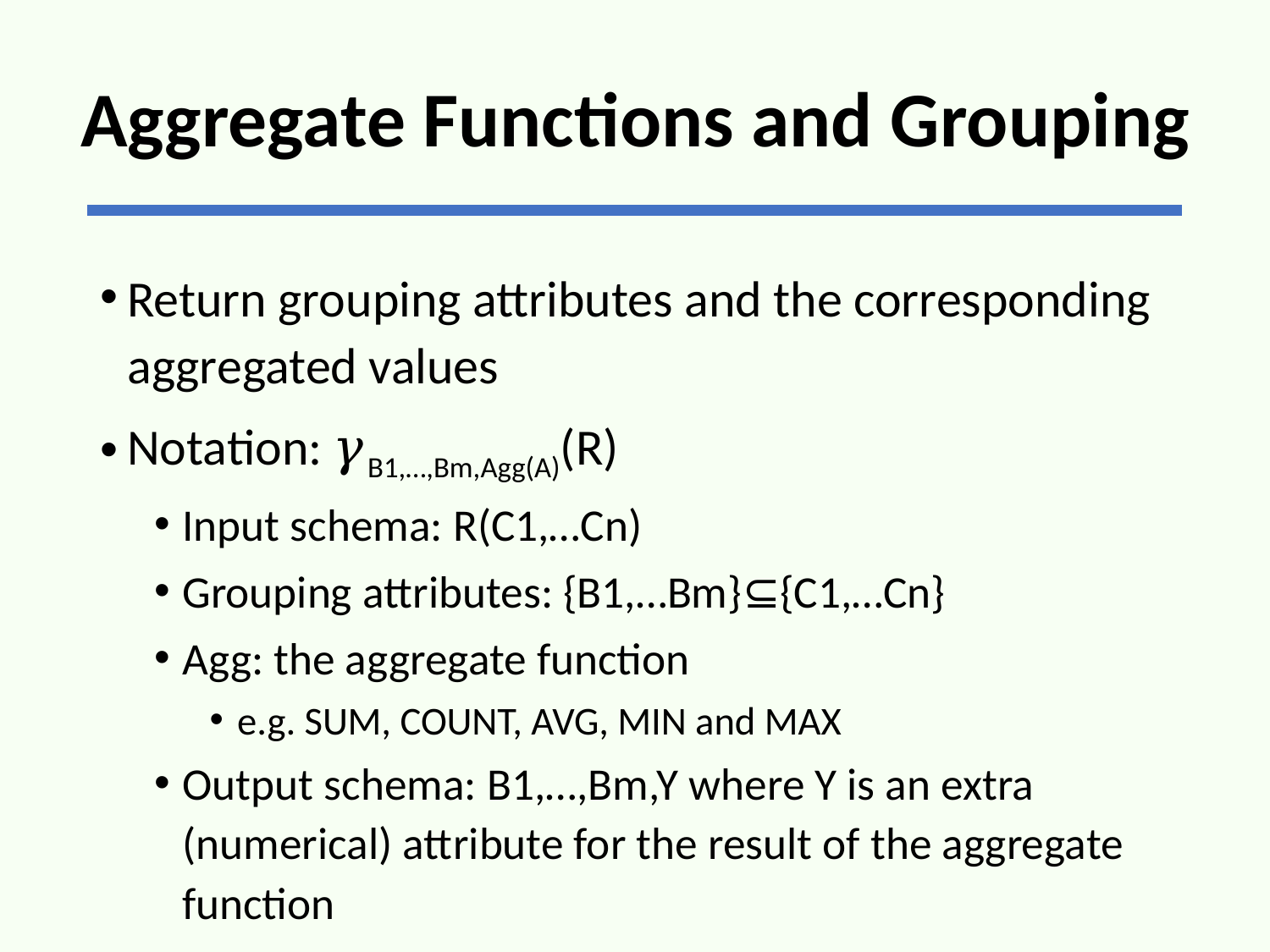

# Aggregate Functions and Grouping
Return grouping attributes and the corresponding aggregated values
Notation: 𝛾B1,…,Bm,Agg(A)(R)
Input schema: R(C1,…Cn)
Grouping attributes: {B1,…Bm}⊆{C1,…Cn}
Agg: the aggregate function
e.g. SUM, COUNT, AVG, MIN and MAX
Output schema: B1,…,Bm,Y where Y is an extra (numerical) attribute for the result of the aggregate function